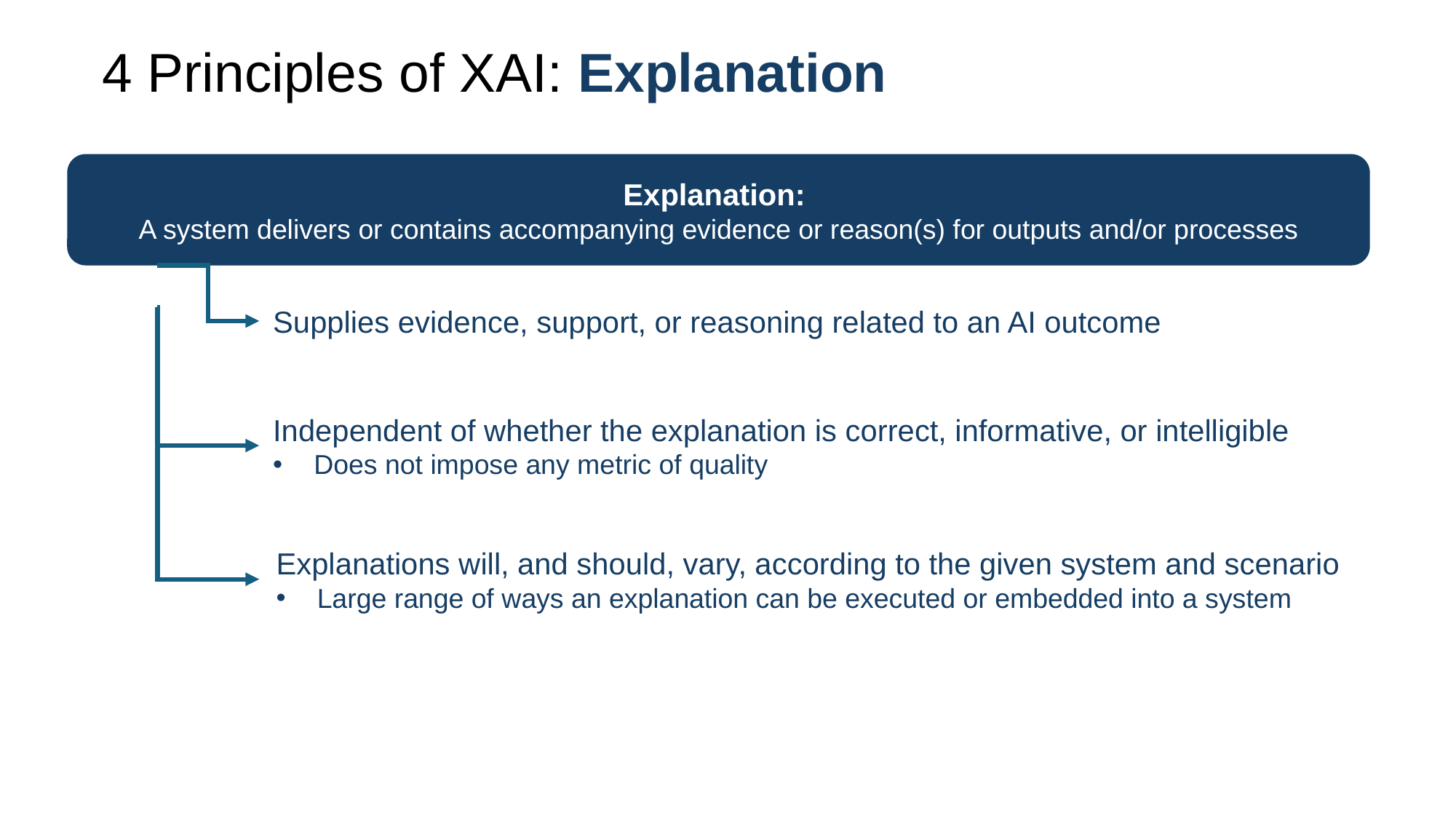

4 Principles of XAI: Explanation
Explanation:
A system delivers or contains accompanying evidence or reason(s) for outputs and/or processes
Supplies evidence, support, or reasoning related to an AI outcome
Independent of whether the explanation is correct, informative, or intelligible
Does not impose any metric of quality
Explanations will, and should, vary, according to the given system and scenario
Large range of ways an explanation can be executed or embedded into a system